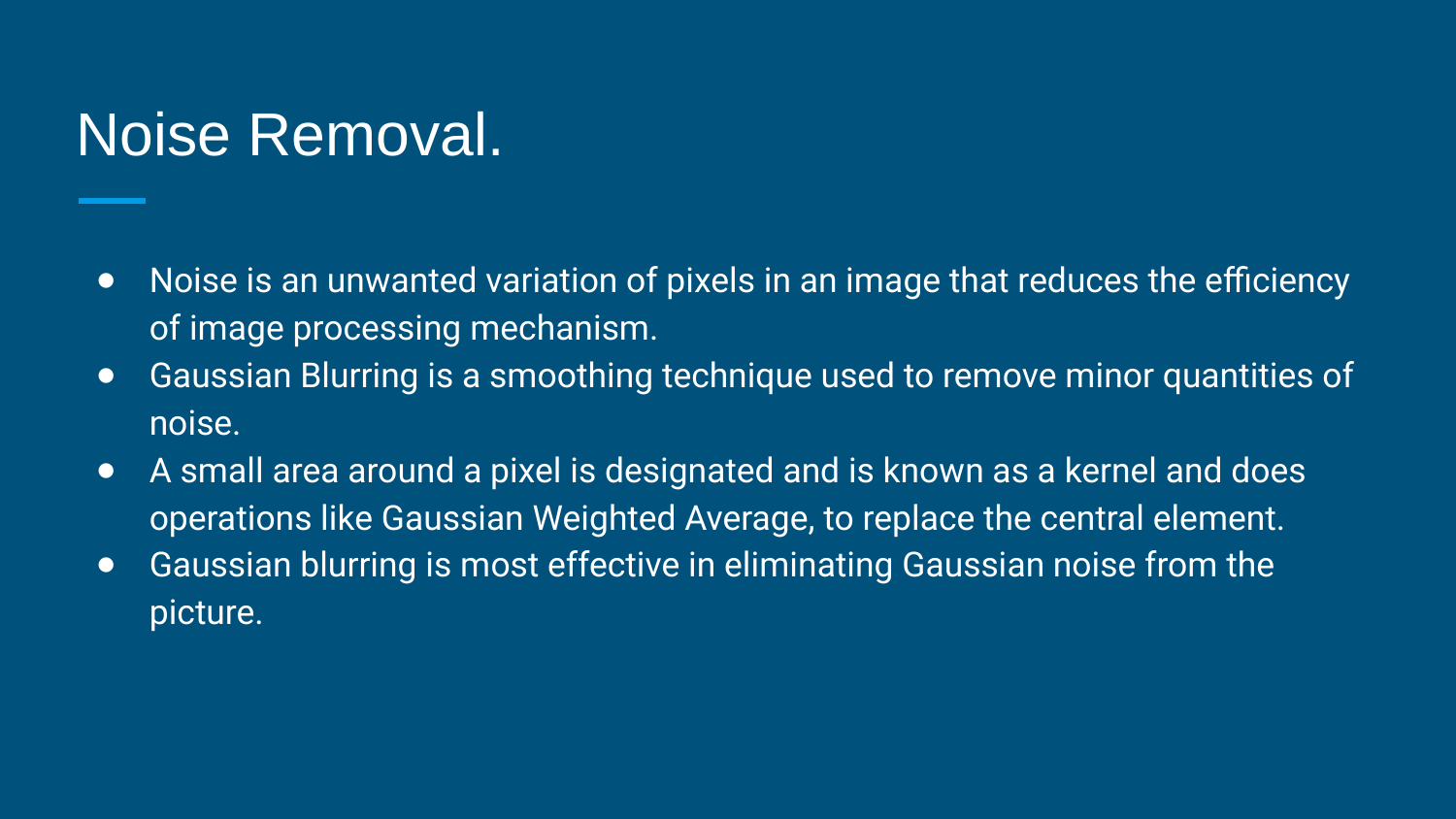

# Noise Removal.
Noise is an unwanted variation of pixels in an image that reduces the efficiency of image processing mechanism.
Gaussian Blurring is a smoothing technique used to remove minor quantities of noise.
A small area around a pixel is designated and is known as a kernel and does operations like Gaussian Weighted Average, to replace the central element.
Gaussian blurring is most effective in eliminating Gaussian noise from the picture.